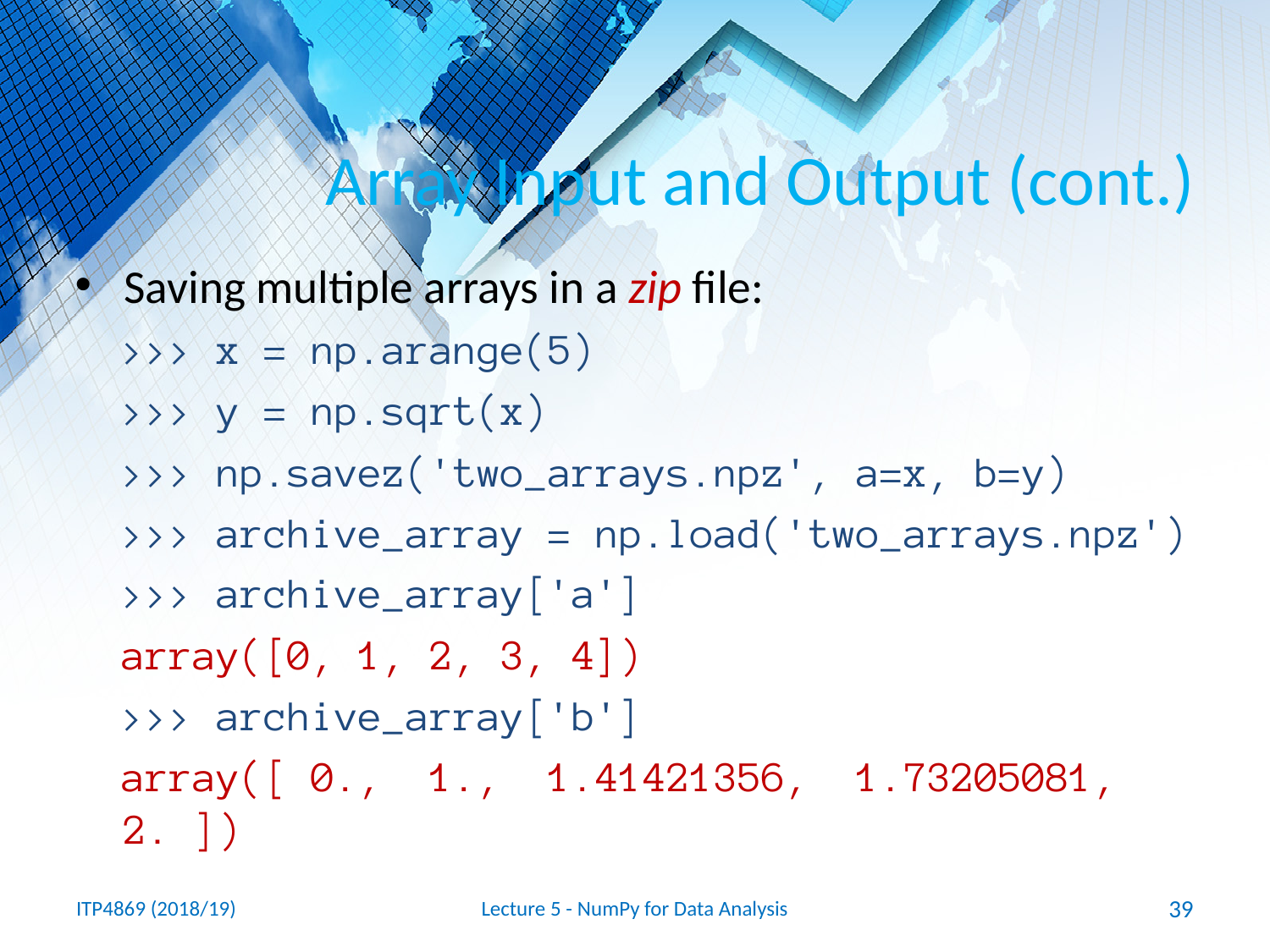

# Array Input and Output (cont.)
Saving multiple arrays in a zip file:
>>> x = np.arange(5)
>>> y = np.sqrt(x)
>>> np.savez('two_arrays.npz', a=x, b=y)
>>> archive_array = np.load('two_arrays.npz')
>>> archive_array['a']
array([0, 1, 2, 3, 4])
>>> archive_array['b']
array([ 0.,  1.,  1.41421356,  1.73205081,  2. ])
ITP4869 (2018/19)
Lecture 5 - NumPy for Data Analysis
39